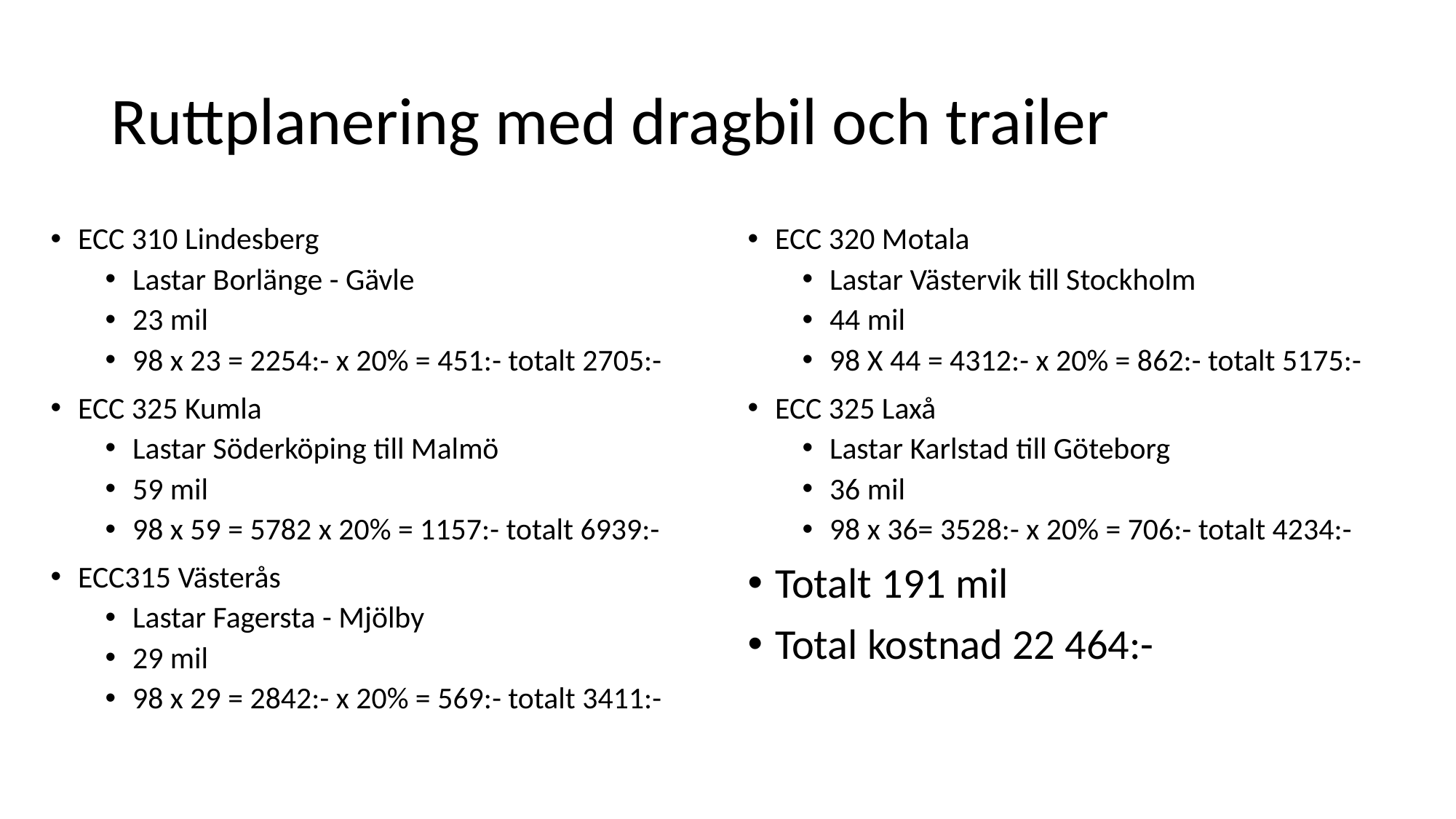

# Ruttplanering med dragbil och trailer
ECC 310 Lindesberg
Lastar Borlänge - Gävle
23 mil
98 x 23 = 2254:- x 20% = 451:- totalt 2705:-
ECC 325 Kumla
Lastar Söderköping till Malmö
59 mil
98 x 59 = 5782 x 20% = 1157:- totalt 6939:-
ECC315 Västerås
Lastar Fagersta - Mjölby
29 mil
98 x 29 = 2842:- x 20% = 569:- totalt 3411:-

ECC 320 Motala
Lastar Västervik till Stockholm
44 mil
98 X 44 = 4312:- x 20% = 862:- totalt 5175:-
ECC 325 Laxå
Lastar Karlstad till Göteborg
36 mil
98 x 36= 3528:- x 20% = 706:- totalt 4234:-
Totalt 191 mil
Total kostnad 22 464:-